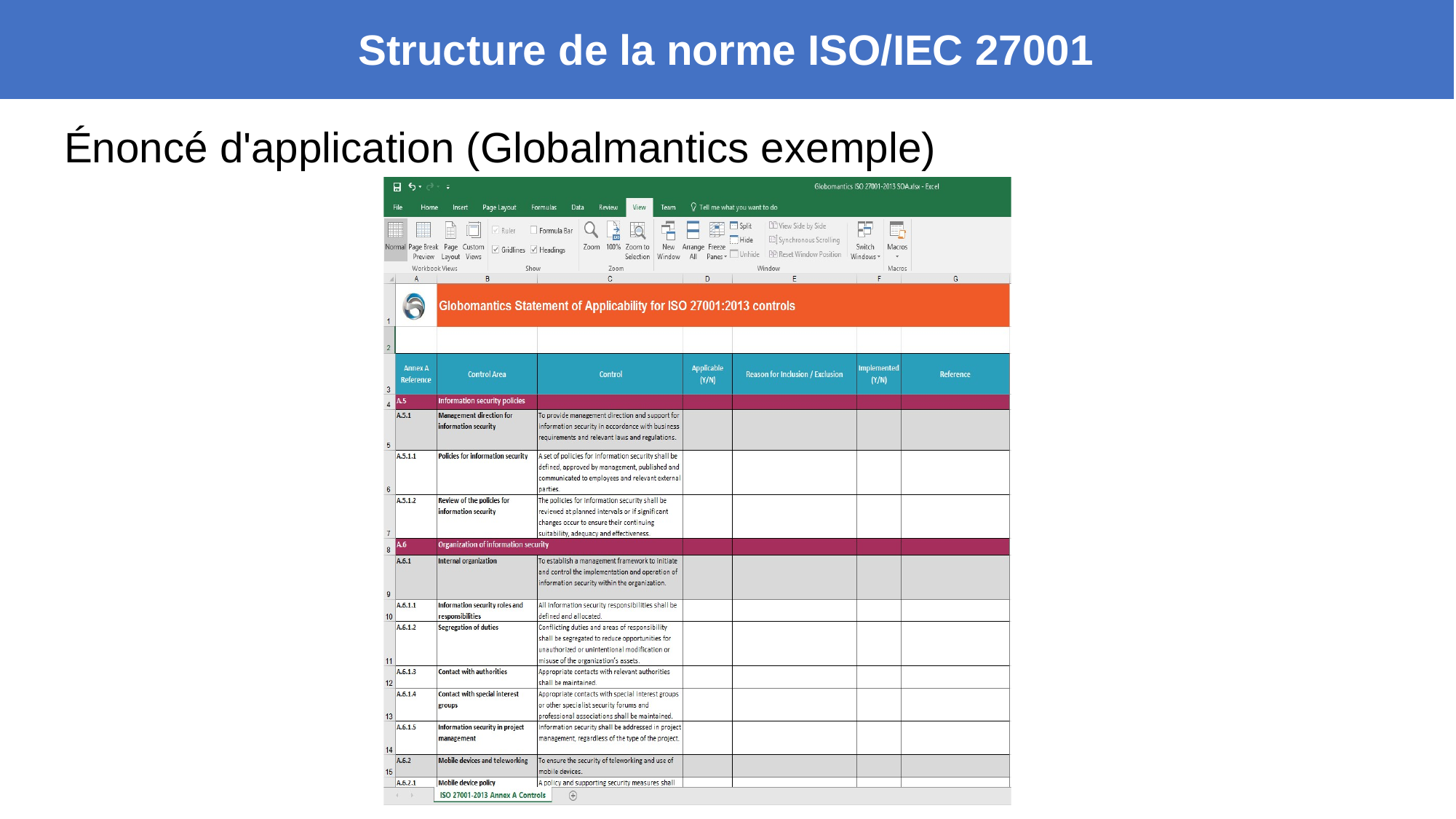

Structure de la norme ISO/IEC 27001
Énoncé d'application (Globalmantics exemple)